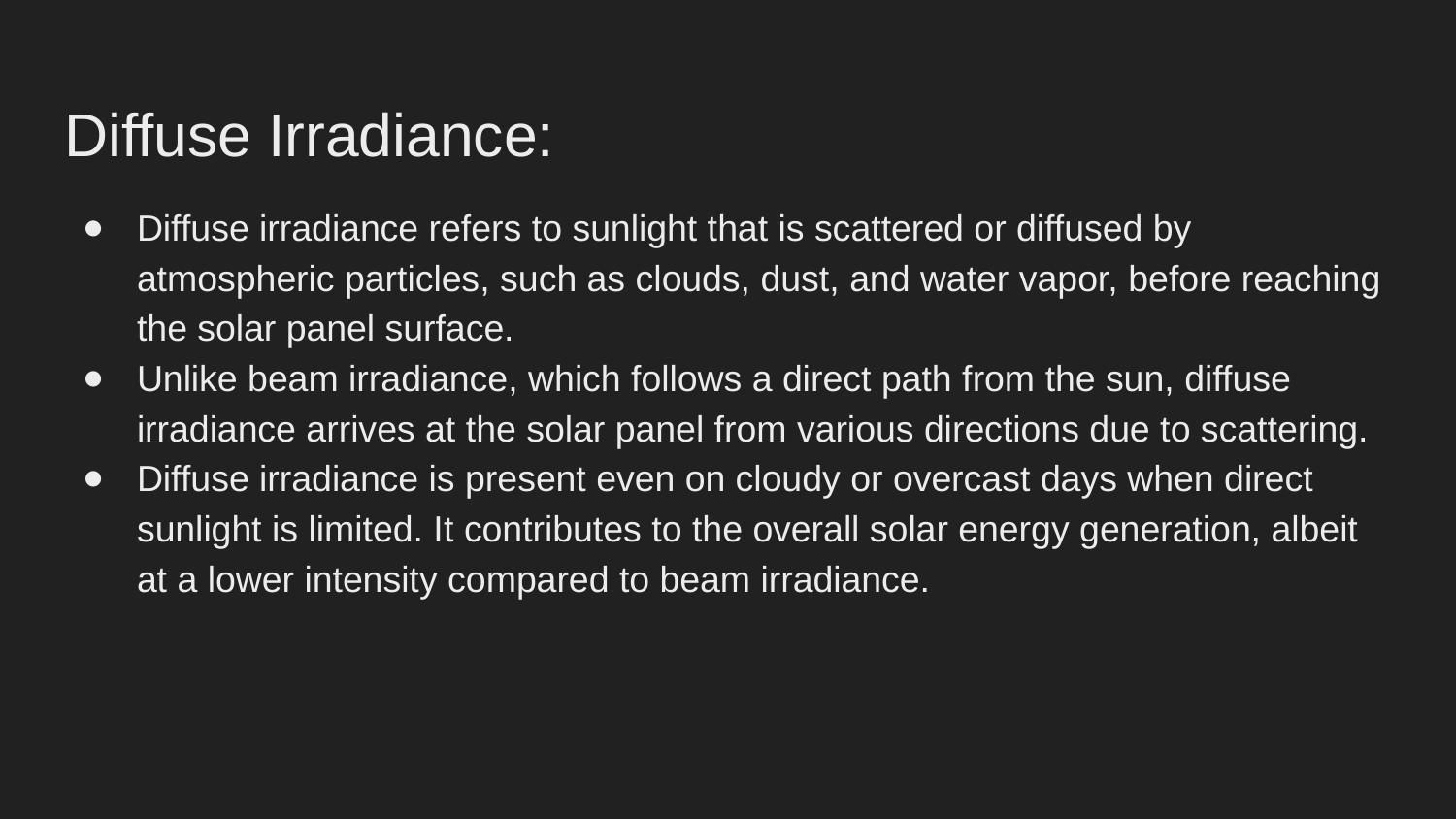

# Diffuse Irradiance:
Diffuse irradiance refers to sunlight that is scattered or diffused by atmospheric particles, such as clouds, dust, and water vapor, before reaching the solar panel surface.
Unlike beam irradiance, which follows a direct path from the sun, diffuse irradiance arrives at the solar panel from various directions due to scattering.
Diffuse irradiance is present even on cloudy or overcast days when direct sunlight is limited. It contributes to the overall solar energy generation, albeit at a lower intensity compared to beam irradiance.